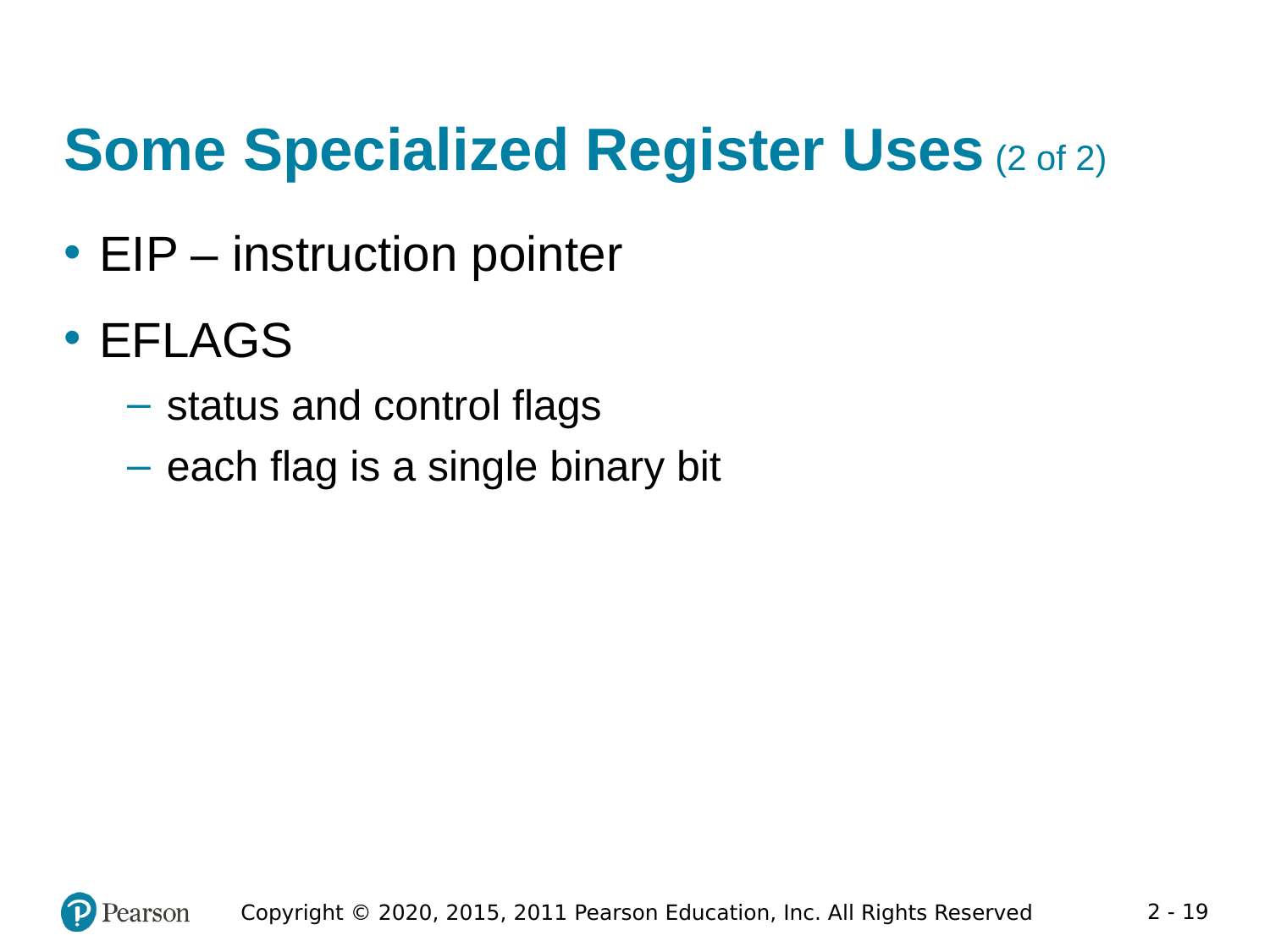

# Some Specialized Register Uses (2 of 2)
EIP – instruction pointer
EFLAGS
status and control flags
each flag is a single binary bit